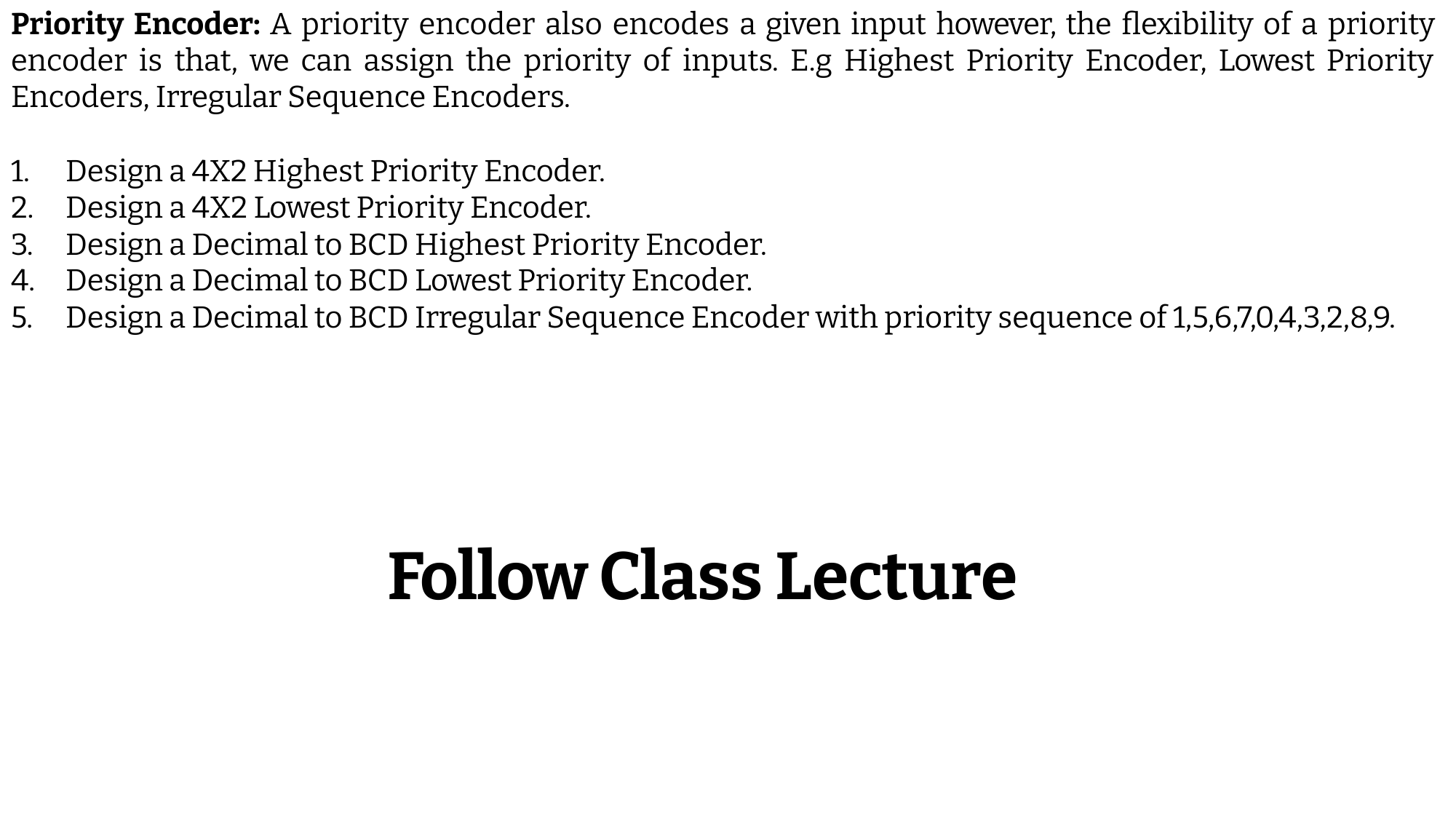

Priority Encoder: A priority encoder also encodes a given input however, the flexibility of a priority  encoder is that, we can assign the priority of inputs. E.g Highest Priority Encoder, Lowest Priority  Encoders, Irregular Sequence Encoders.

Design a 4X2 Highest Priority Encoder.
Design a 4X2 Lowest Priority Encoder.
Design a Decimal to BCD Highest Priority Encoder.
Design a Decimal to BCD Lowest Priority Encoder.
Design a Decimal to BCD Irregular Sequence Encoder with priority sequence of 1,5,6,7,0,4,3,2,8,9.
Follow Class Lecture